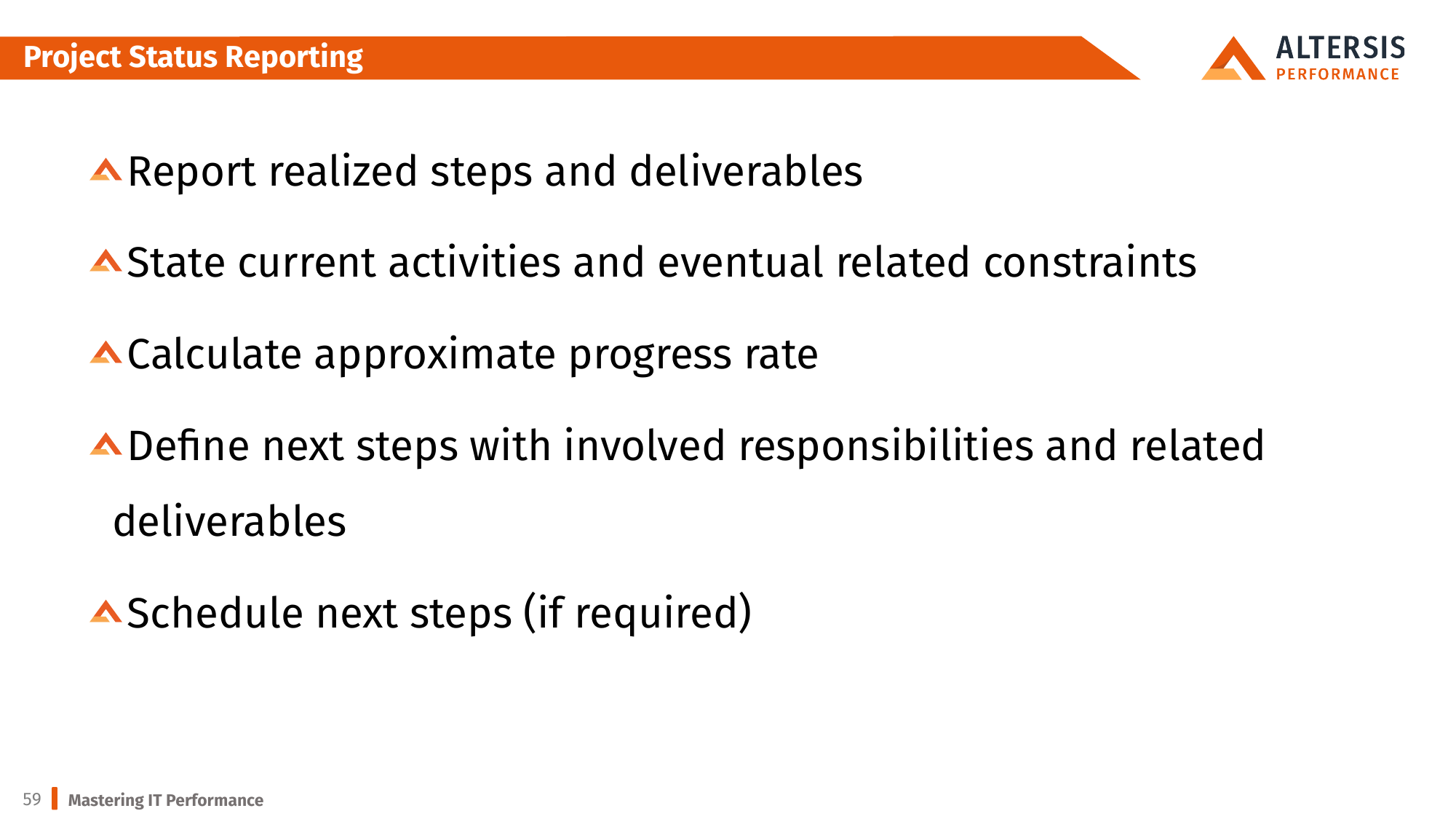

# Project Status Reporting
Report realized steps and deliverables
State current activities and eventual related constraints
Calculate approximate progress rate
Define next steps with involved responsibilities and related deliverables
Schedule next steps (if required)
Mastering IT Performance